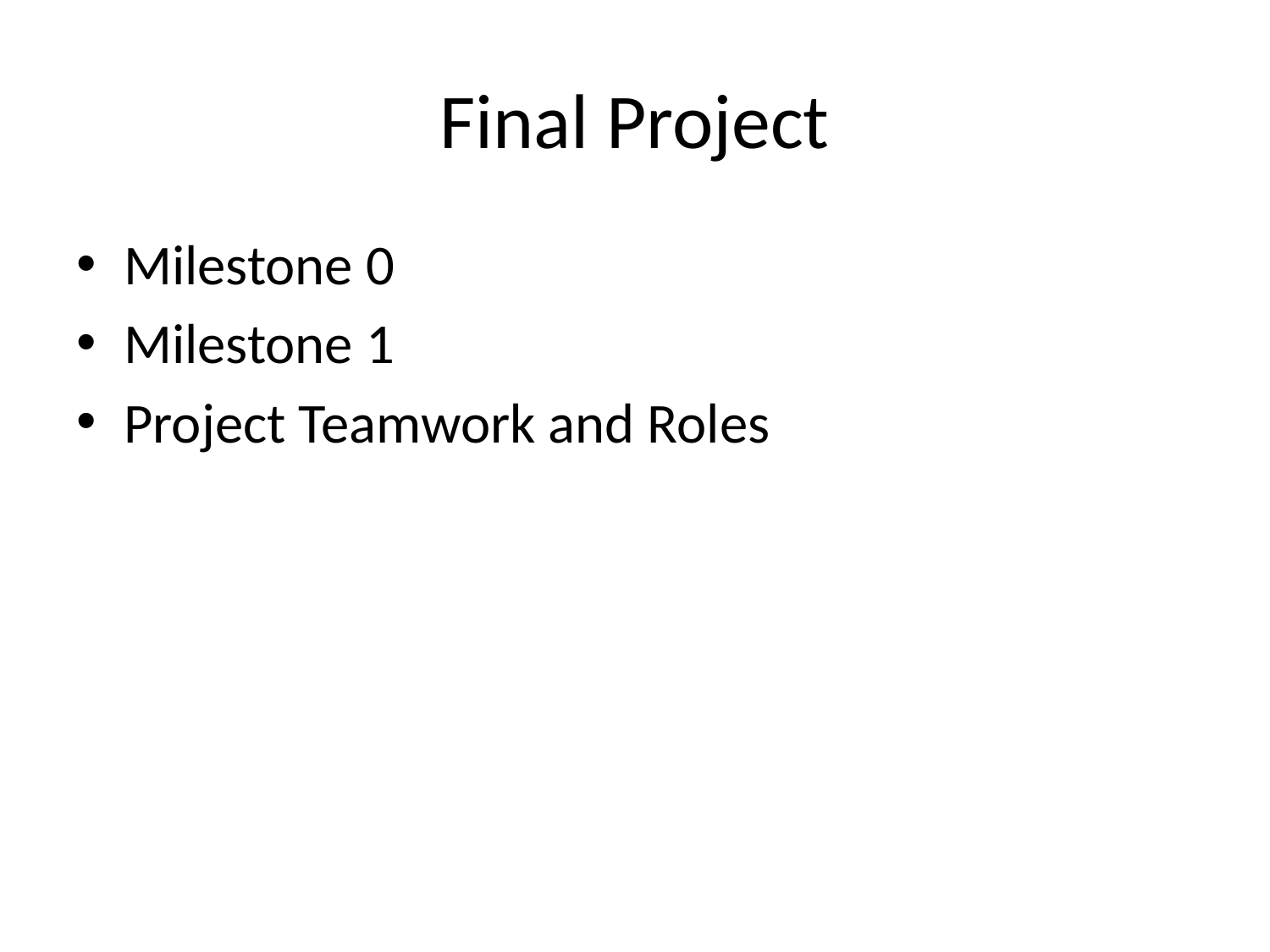

# Final Project
Milestone 0
Milestone 1
Project Teamwork and Roles